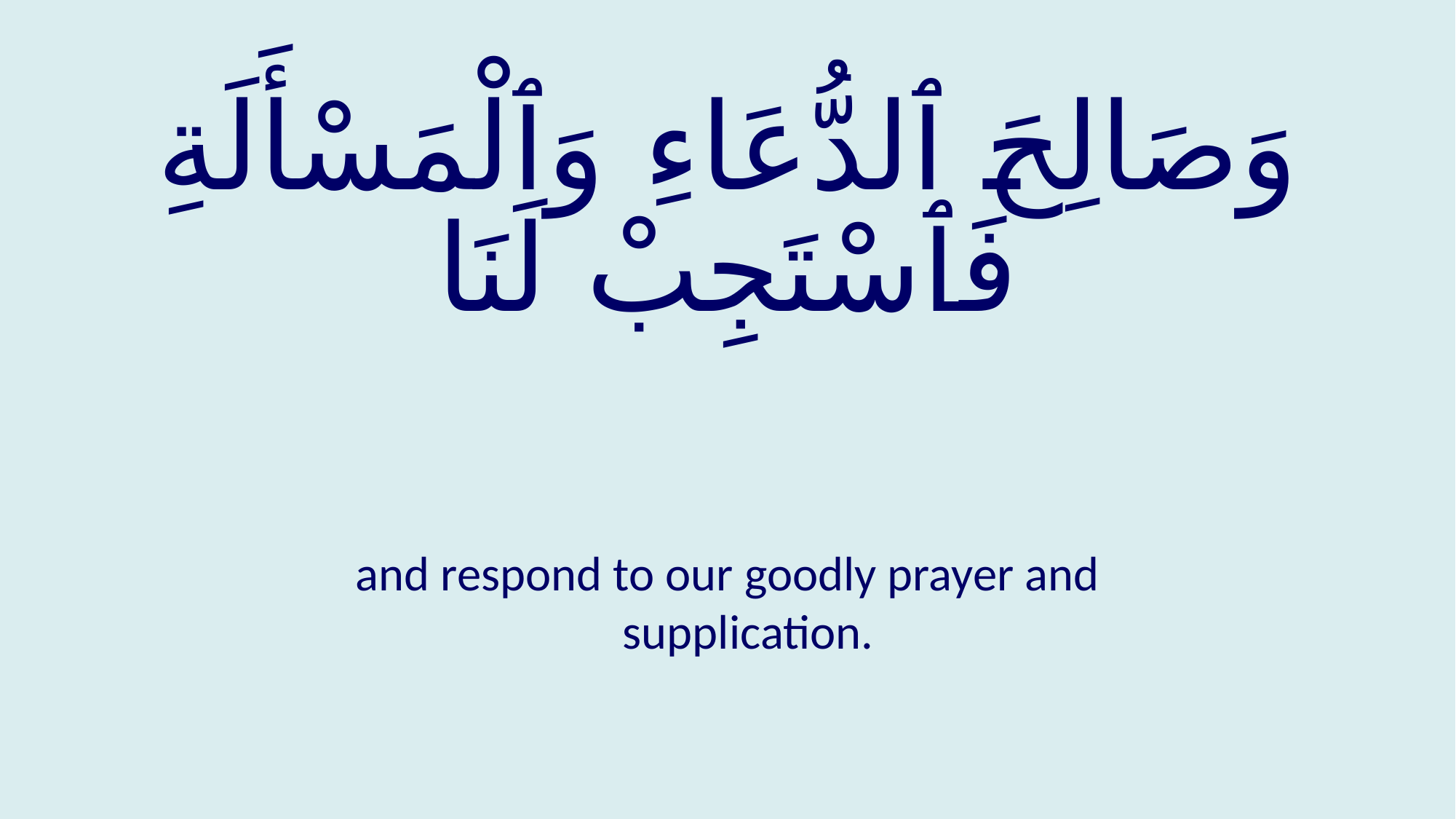

# وَصَالِحَ ٱلدُّعَاءِ وَٱلْمَسْأَلَةِ فَٱسْتَجِبْ لَنَا
and respond to our goodly prayer and supplication.